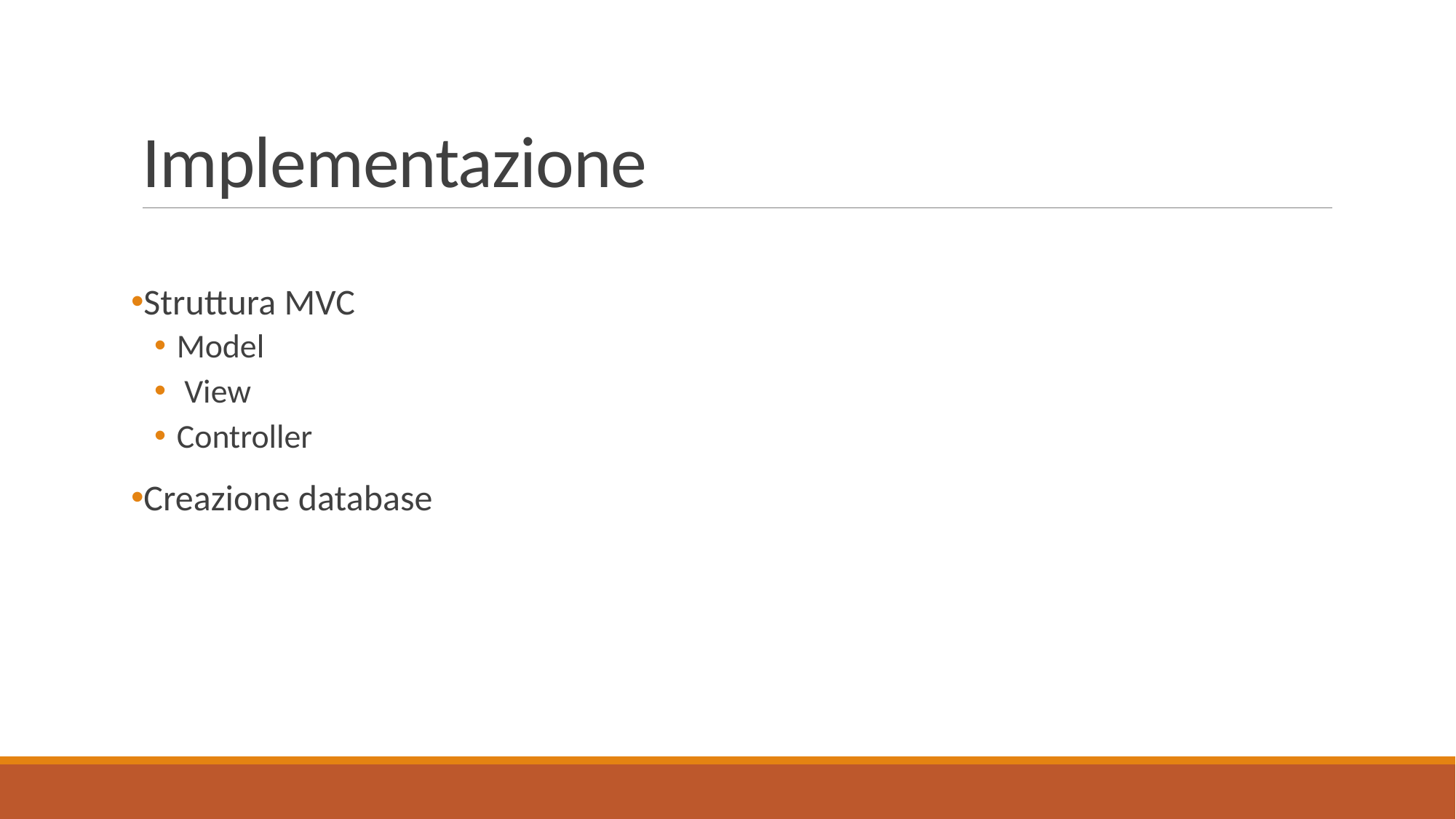

# Implementazione

Struttura MVC
Model
 View
Controller
Creazione database